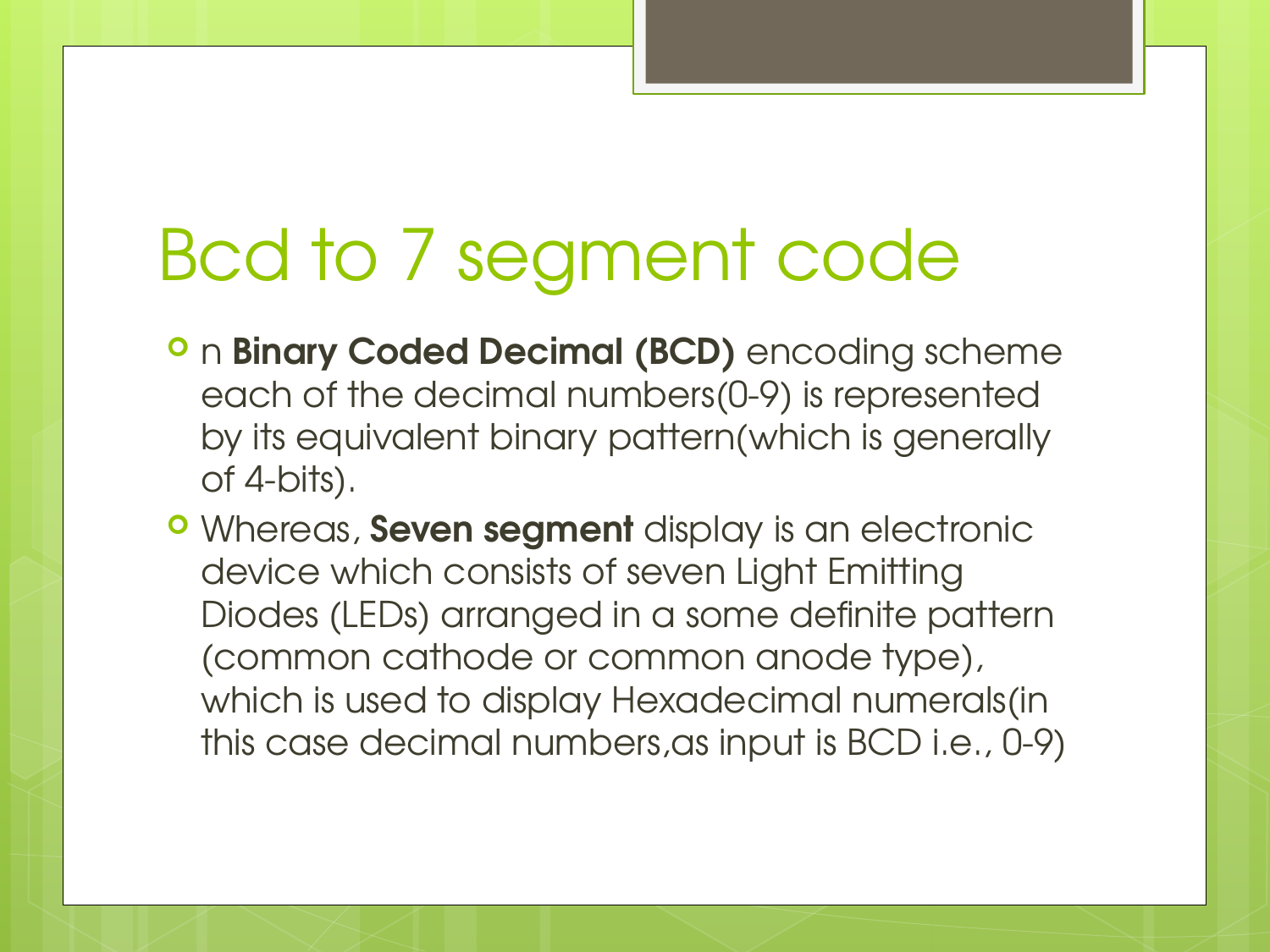

# Bcd to 7 segment code
n Binary Coded Decimal (BCD) encoding scheme each of the decimal numbers(0-9) is represented by its equivalent binary pattern(which is generally of 4-bits).
Whereas, Seven segment display is an electronic device which consists of seven Light Emitting Diodes (LEDs) arranged in a some definite pattern (common cathode or common anode type), which is used to display Hexadecimal numerals(in this case decimal numbers,as input is BCD i.e., 0-9)